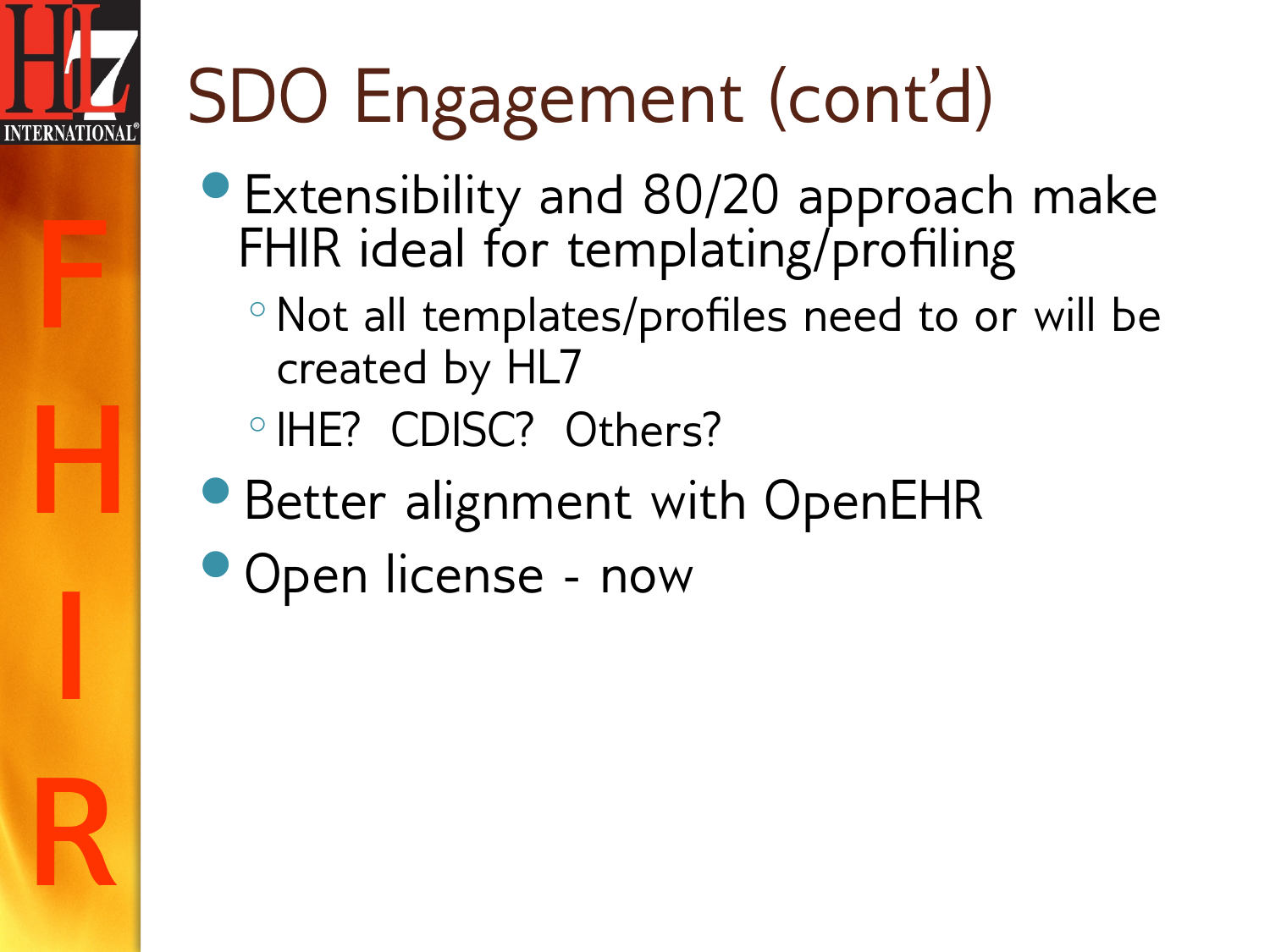

# SDO Engagement (cont’d)
Extensibility and 80/20 approach make FHIR ideal for templating/profiling
Not all templates/profiles need to or will be created by HL7
IHE?  CDISC?  Others?
Better alignment with OpenEHR
Open license - now